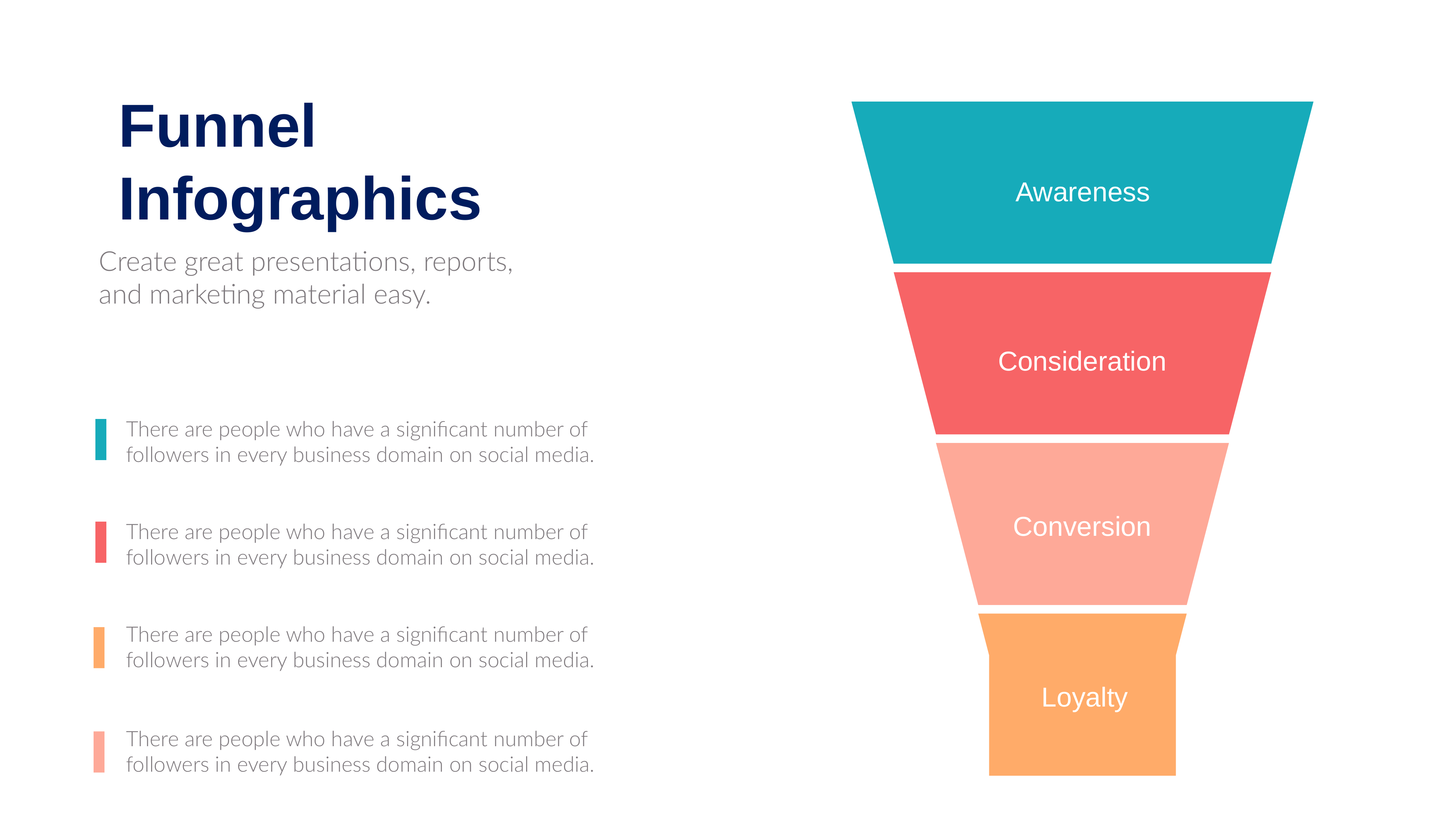

Funnel
Infographics

Awareness
Create great presentations, reports, and marketing material easy.

Factor 1
Consideration
There are people who have a significant number of followers in every business domain on social media.

Conversion
There are people who have a significant number of followers in every business domain on social media.

Factor 2
Factor 3

There are people who have a significant number of followers in every business domain on social media.

Loyalty
There are people who have a significant number of followers in every business domain on social media.